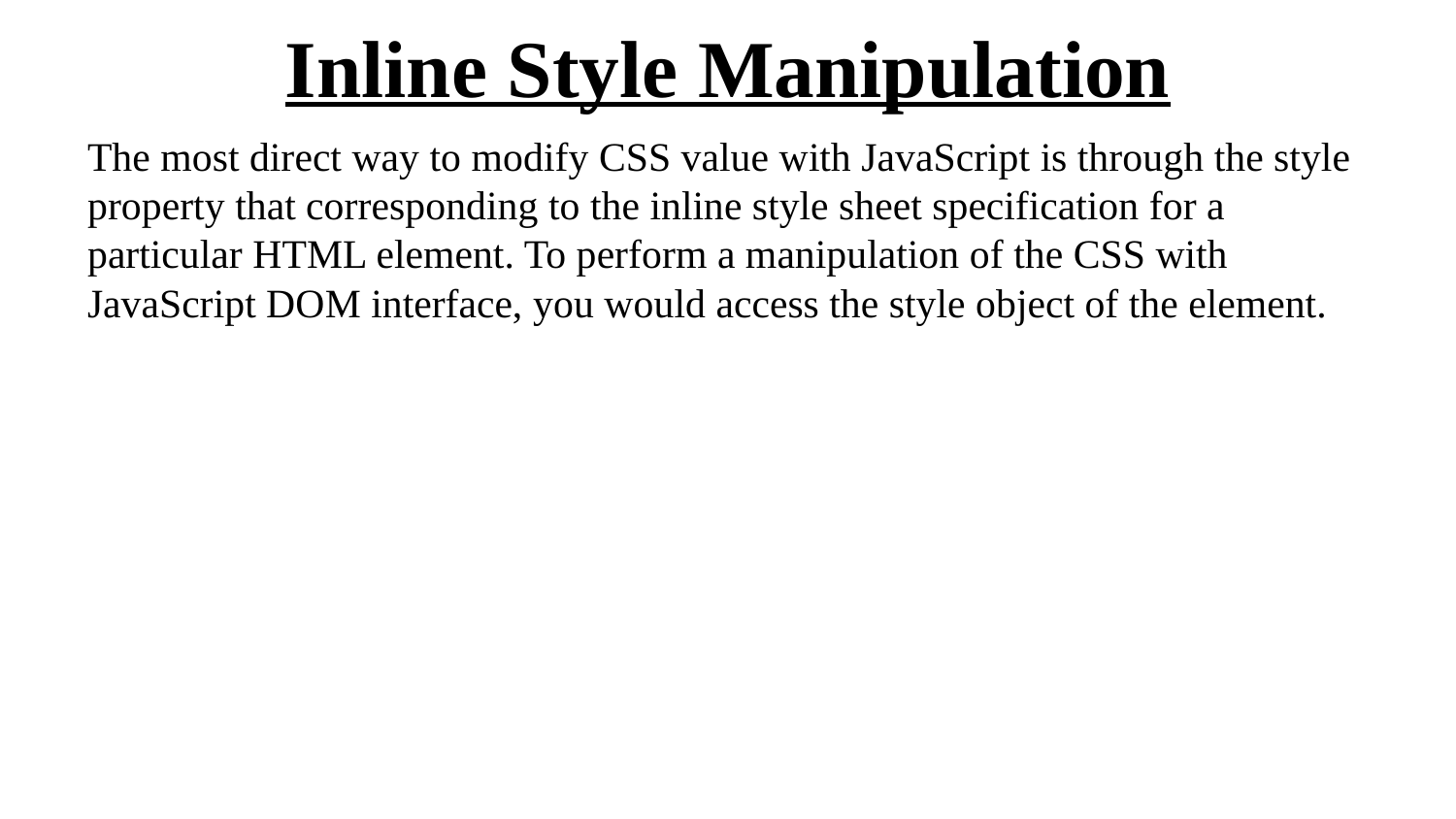

# Inline Style Manipulation
The most direct way to modify CSS value with JavaScript is through the style property that corresponding to the inline style sheet specification for a particular HTML element. To perform a manipulation of the CSS with JavaScript DOM interface, you would access the style object of the element.